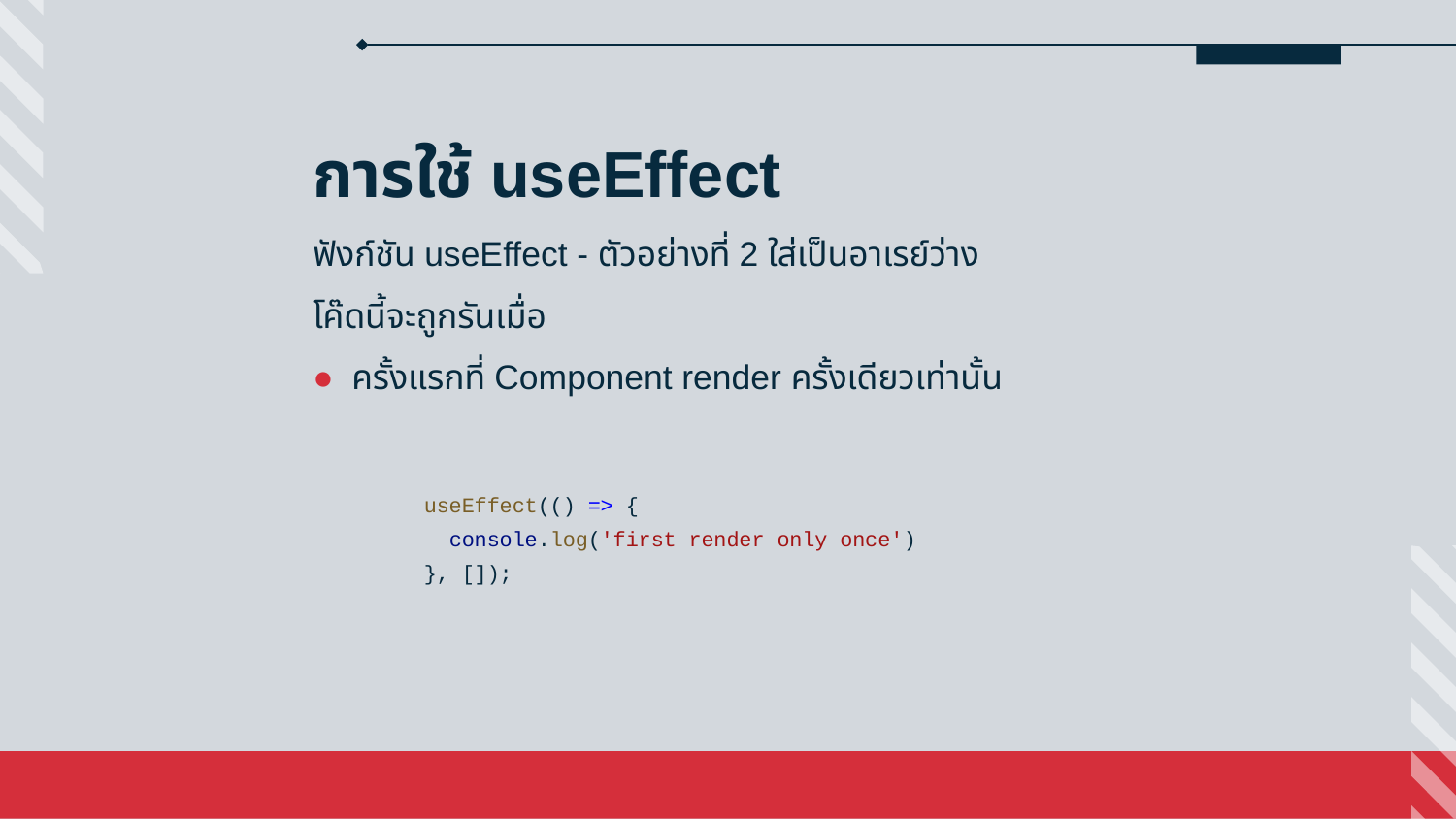

การใช้ useEffect
ฟังก์ชัน useEffect - ตัวอย่างที่ 2 ใส่เป็นอาเรย์ว่าง
โค๊ดนี้จะถูกรันเมื่อ
●  ครั้งแรกที่ Component render ครั้งเดียวเท่านั้น
  useEffect(() => {
    console.log('first render only once')
  }, []);